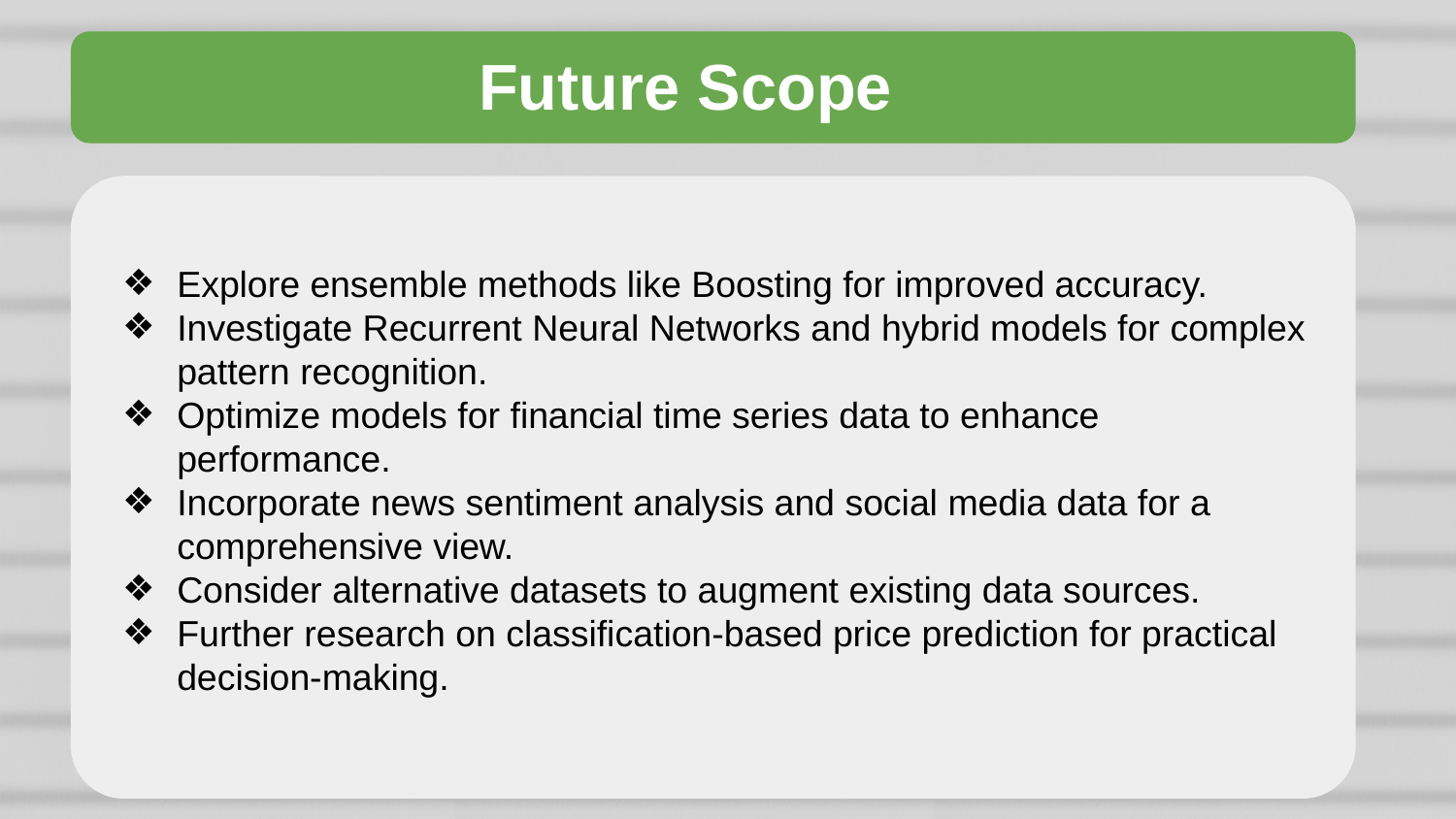

Future Scope

Explore ensemble methods like Boosting for improved accuracy.
Investigate Recurrent Neural Networks and hybrid models for complex pattern recognition.
Optimize models for financial time series data to enhance performance.
Incorporate news sentiment analysis and social media data for a comprehensive view.
Consider alternative datasets to augment existing data sources.
Further research on classification-based price prediction for practical decision-making.

\